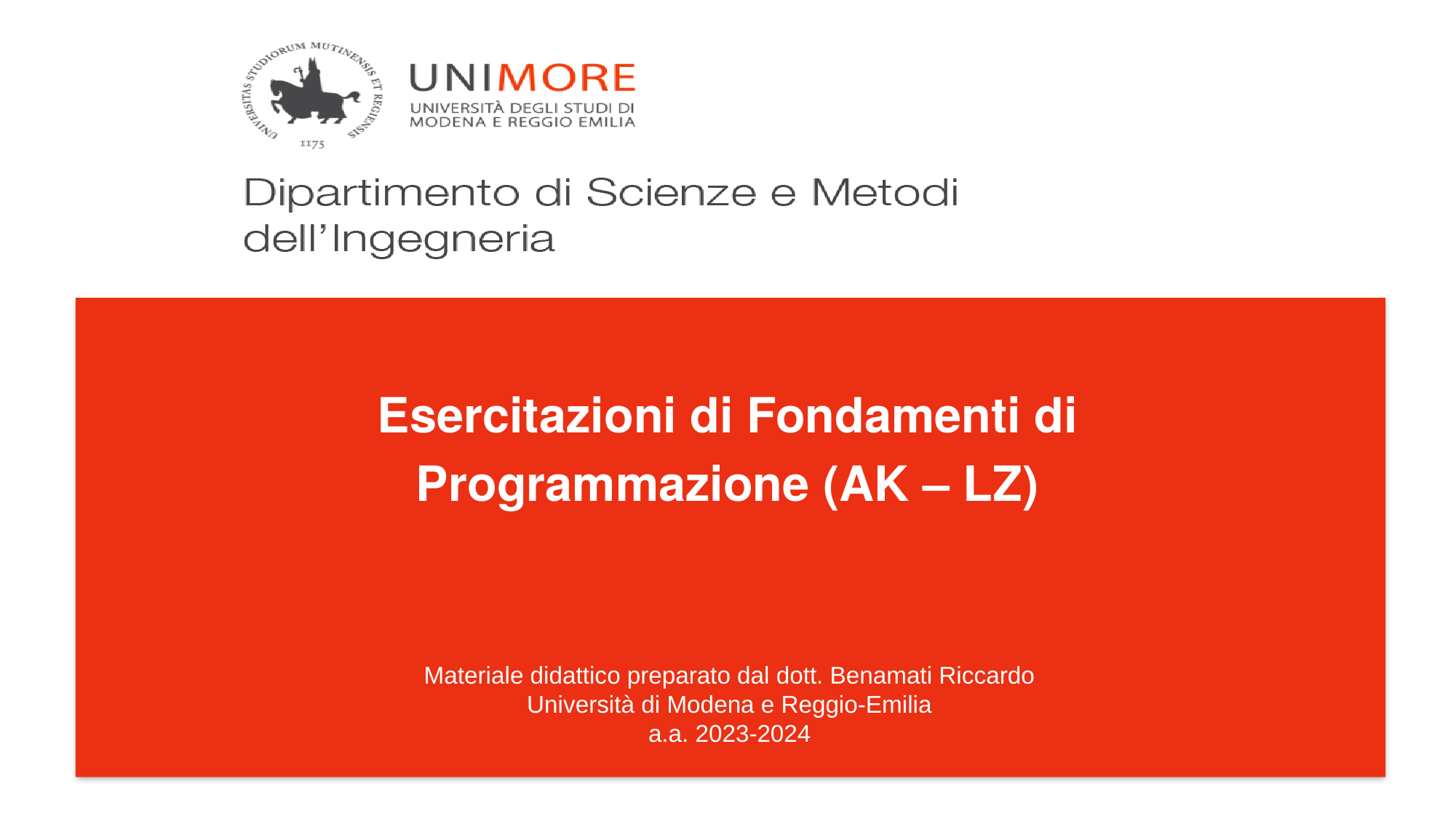

# Esercitazioni di Fondamenti di Programmazione (AK – LZ)
Materiale didattico preparato dal dott. Benamati Riccardo
Università di Modena e Reggio-Emilia
a.a. 2023-2024